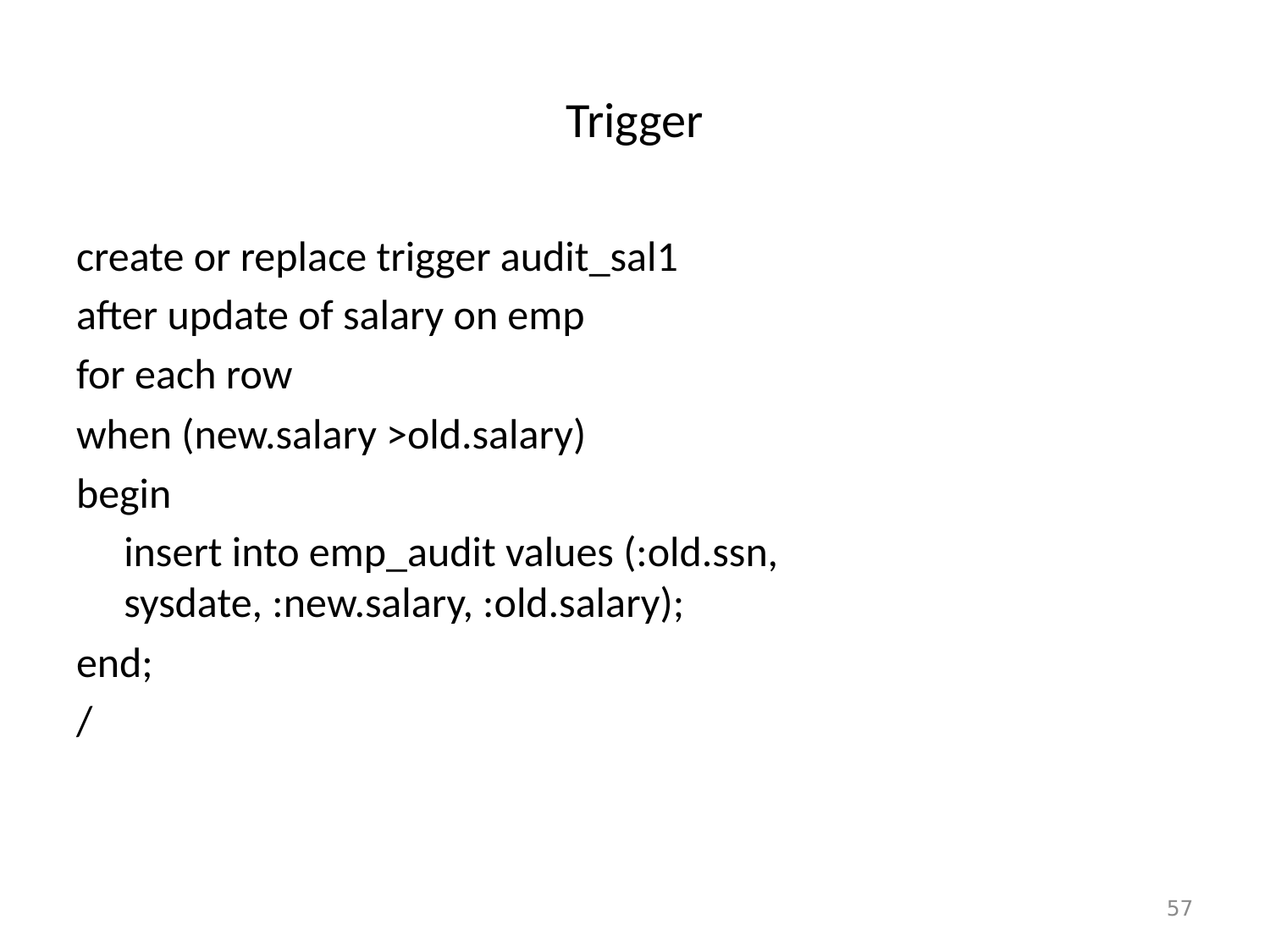

# Trigger
create or replace trigger audit_sal1
after update of salary on emp
for each row
when (new.salary >old.salary)
begin
	insert into emp_audit values (:old.ssn, 			sysdate, :new.salary, :old.salary);
end;
/
57